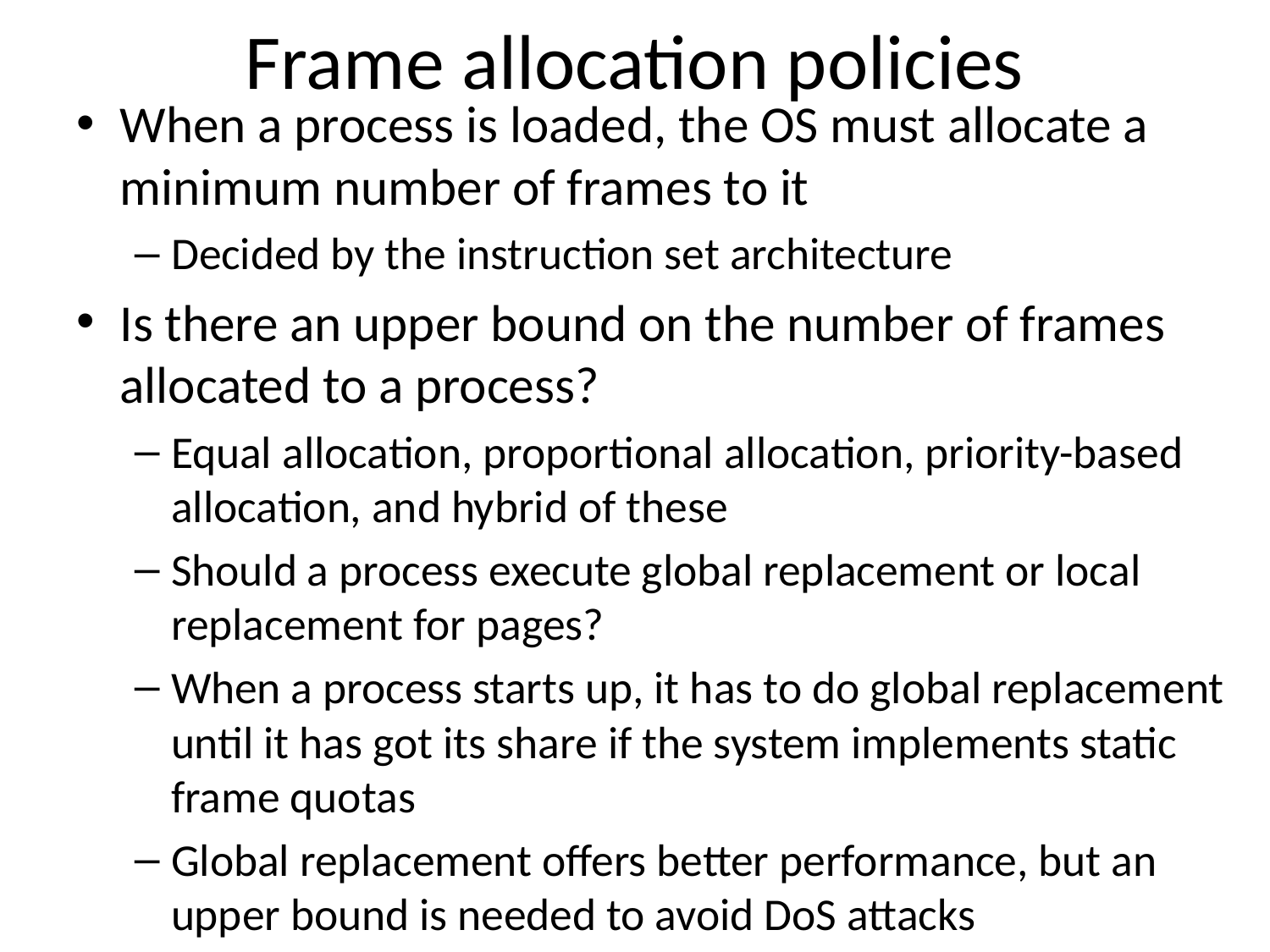

# Frame allocation policies
When a process is loaded, the OS must allocate a minimum number of frames to it
Decided by the instruction set architecture
Is there an upper bound on the number of frames allocated to a process?
Equal allocation, proportional allocation, priority-based allocation, and hybrid of these
Should a process execute global replacement or local replacement for pages?
When a process starts up, it has to do global replacement until it has got its share if the system implements static frame quotas
Global replacement offers better performance, but an upper bound is needed to avoid DoS attacks